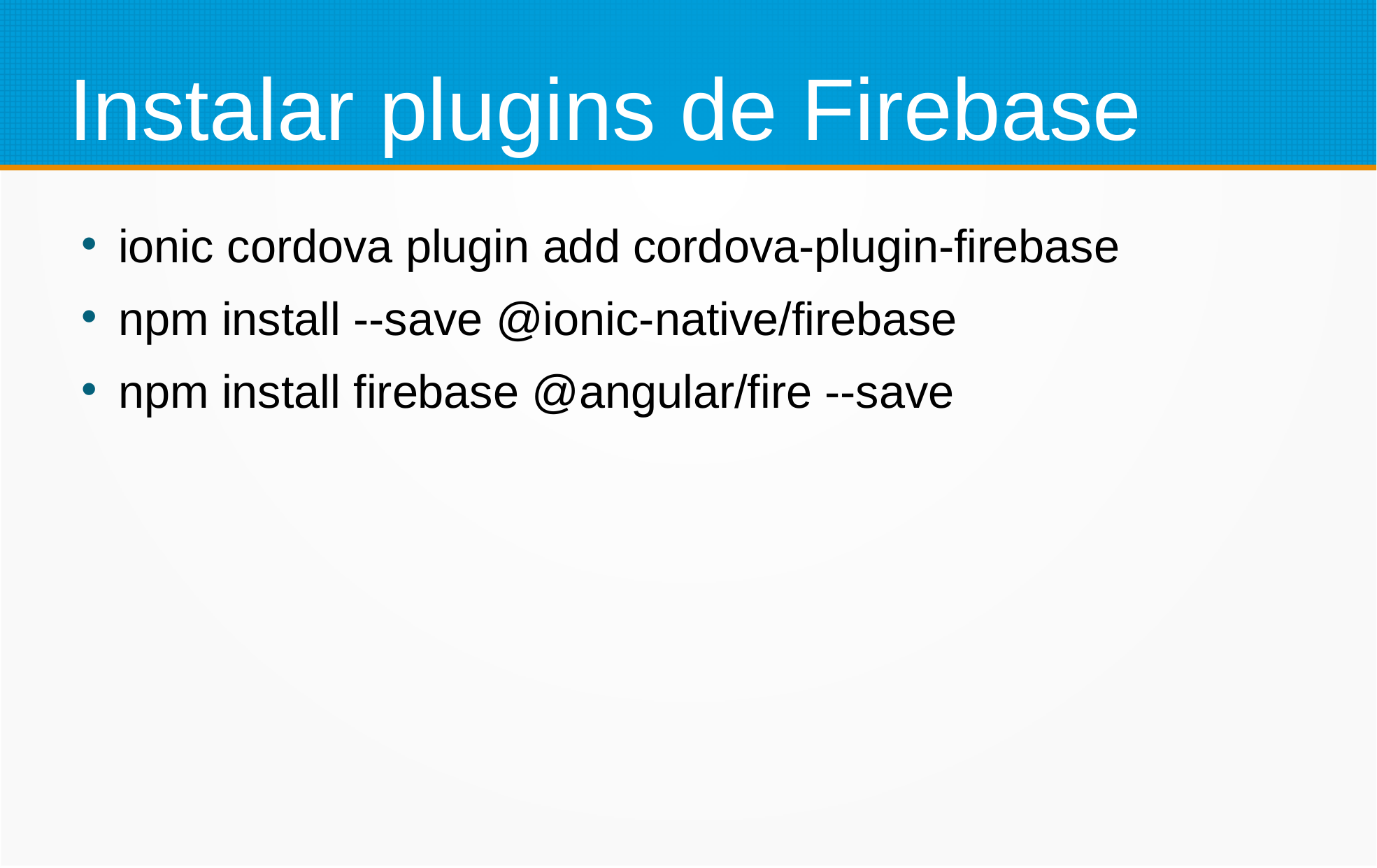

Instalar plugins de Firebase
ionic cordova plugin add cordova-plugin-firebase
npm install --save @ionic-native/firebase
npm install firebase @angular/fire --save